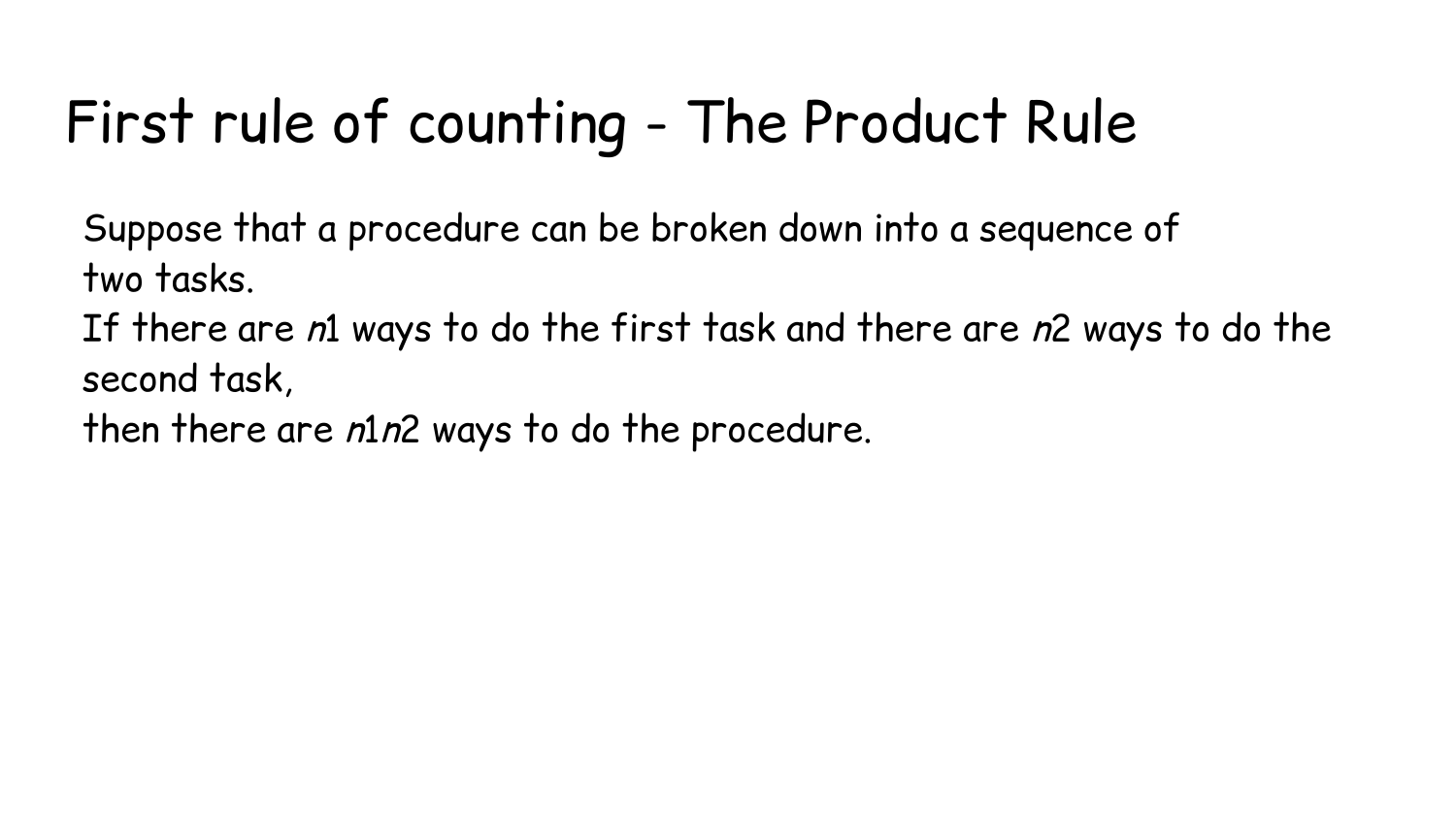

# First rule of counting - The Product Rule
Suppose that a procedure can be broken down into a sequence of
two tasks.
If there are n1 ways to do the first task and there are n2 ways to do the second task,
then there are n1n2 ways to do the procedure.